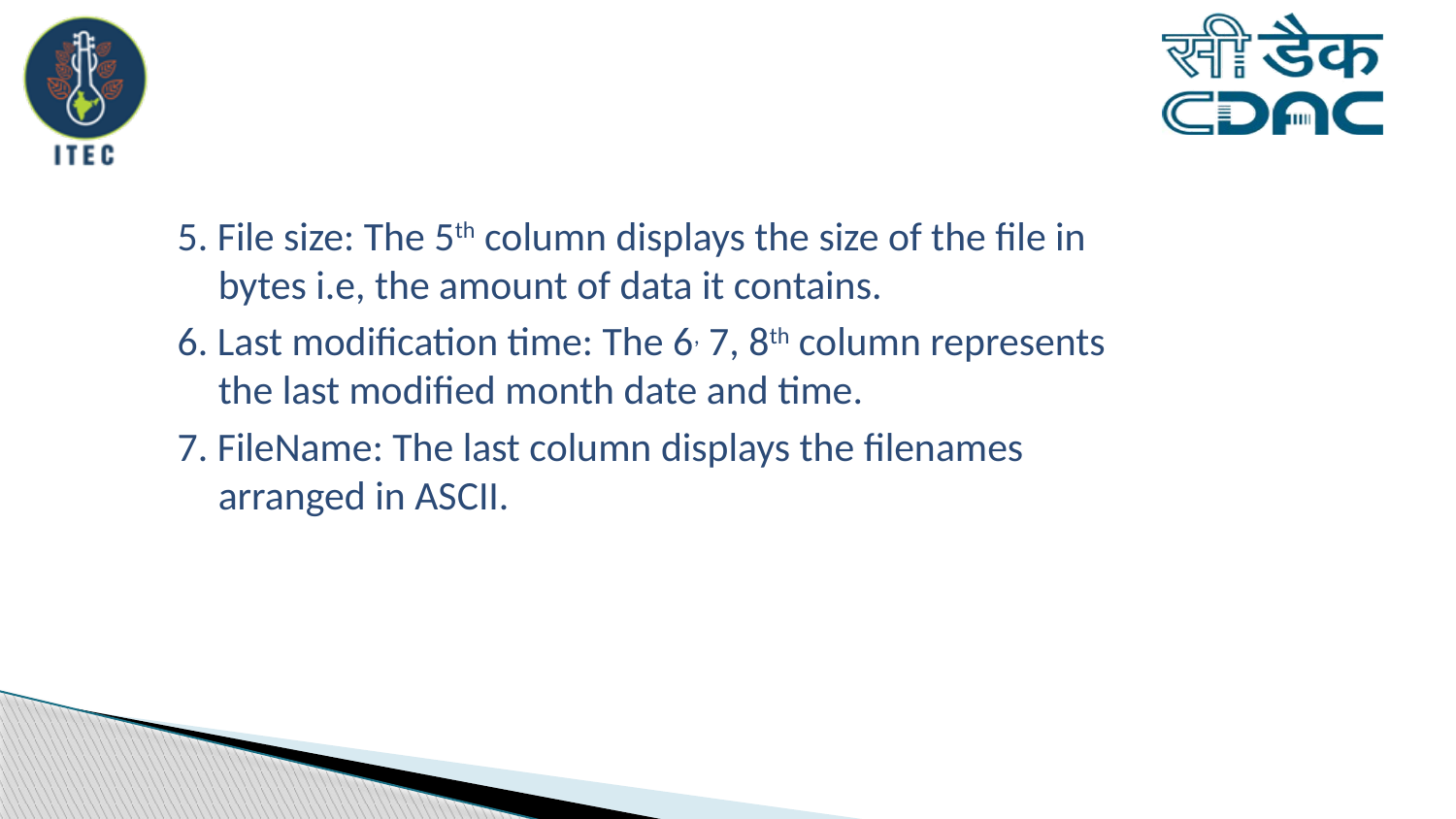

5. File size: The 5th column displays the size of the file in bytes i.e, the amount of data it contains.
6. Last modification time: The 6, 7, 8th column represents the last modified month date and time.
7. FileName: The last column displays the filenames arranged in ASCII.